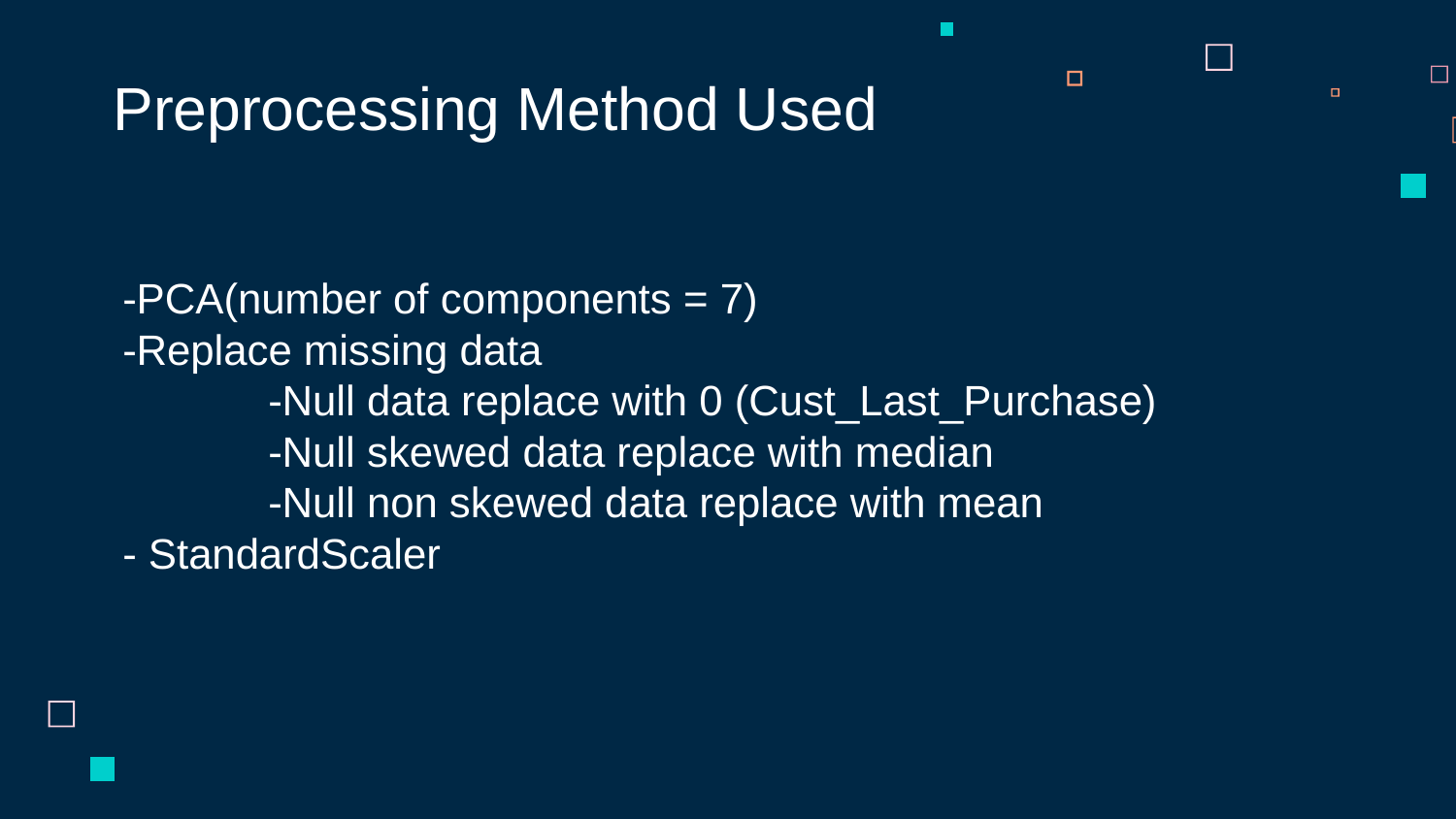

# Preprocessing Method Used
-PCA(number of components = 7)
-Replace missing data
	-Null data replace with 0 (Cust_Last_Purchase)
	-Null skewed data replace with median
	-Null non skewed data replace with mean
- StandardScaler